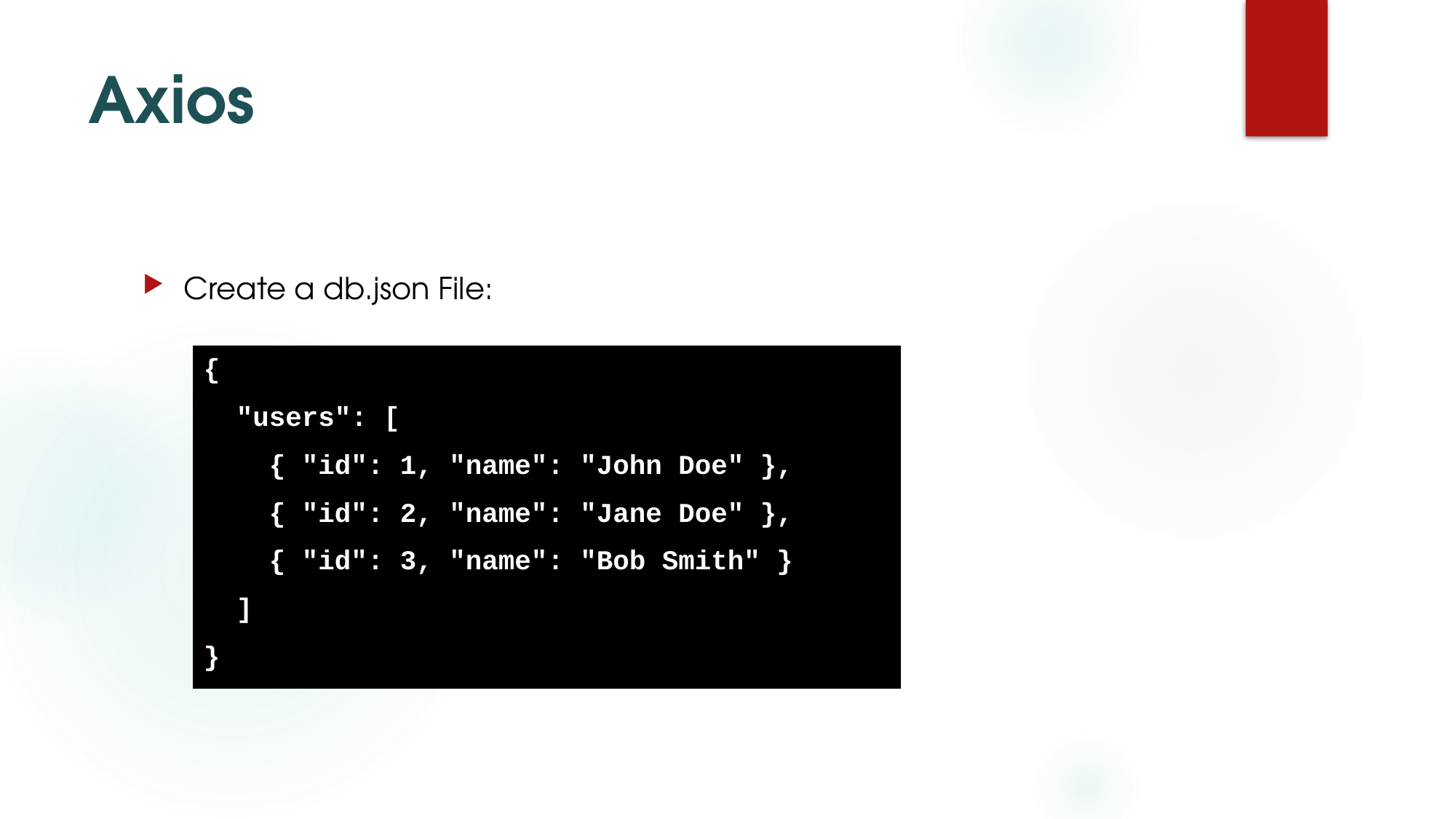

# Axios
Create a db.json File:
{
  "users": [
    { "id": 1, "name": "John Doe" },
    { "id": 2, "name": "Jane Doe" },
    { "id": 3, "name": "Bob Smith" }
  ]
}